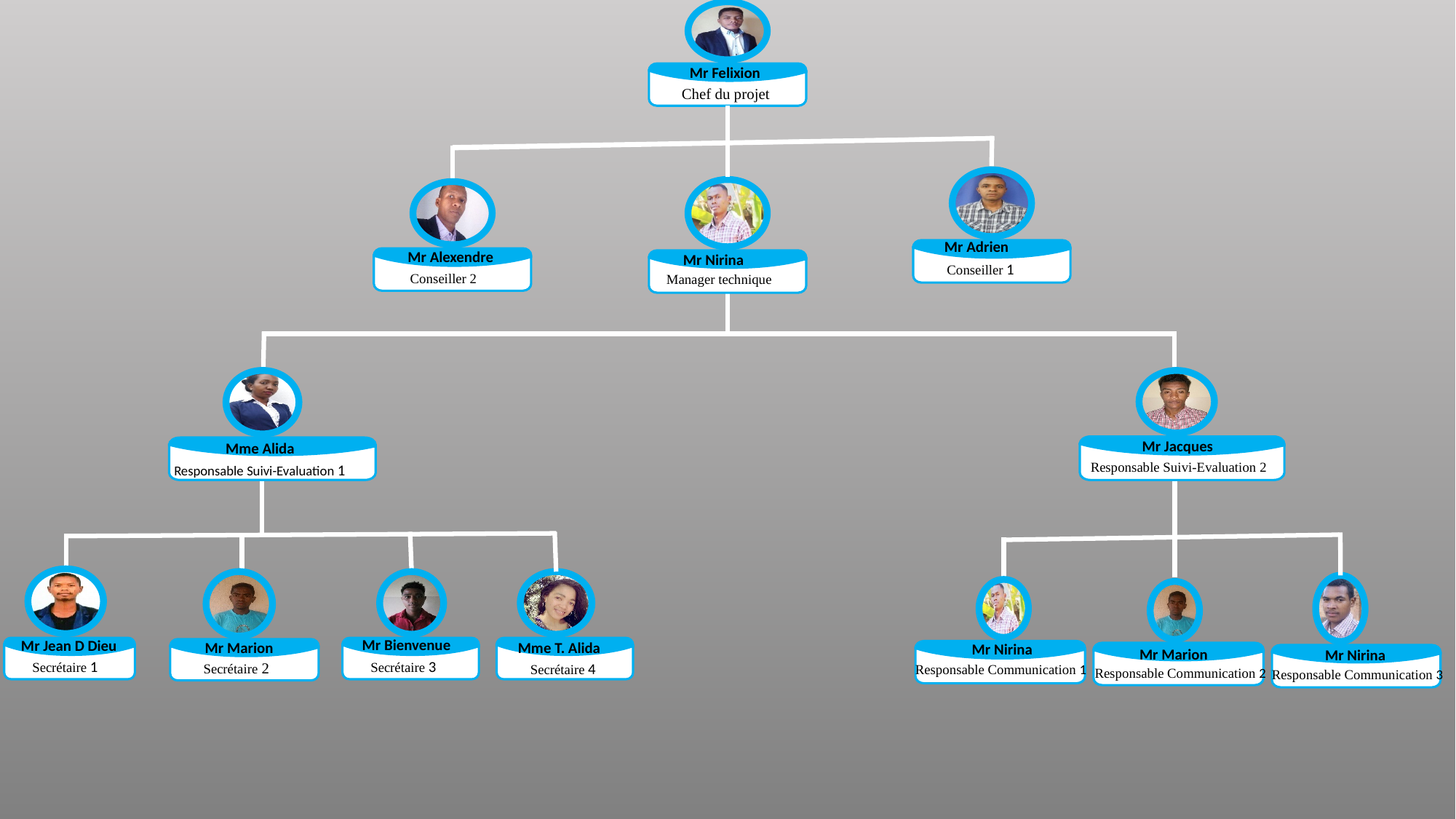

Mr Felixion
Chef du projet

Mr Adrien

Mr Alexendre
Mr Nirina

Conseiller 1

Conseiller 2
Manager technique

Mr Jacques
Mme Alida

Responsable Suivi-Evaluation 2
Responsable Suivi-Evaluation 1

Mr Bienvenue
Mr Jean D Dieu
Mme T. Alida
Mr Marion
Mr Nirina

Mr Marion
Mr Nirina

Secrétaire 1
Secrétaire 3
Secrétaire 2
Secrétaire 4
Responsable Communication 1
Responsable Communication 2
Responsable Communication 3